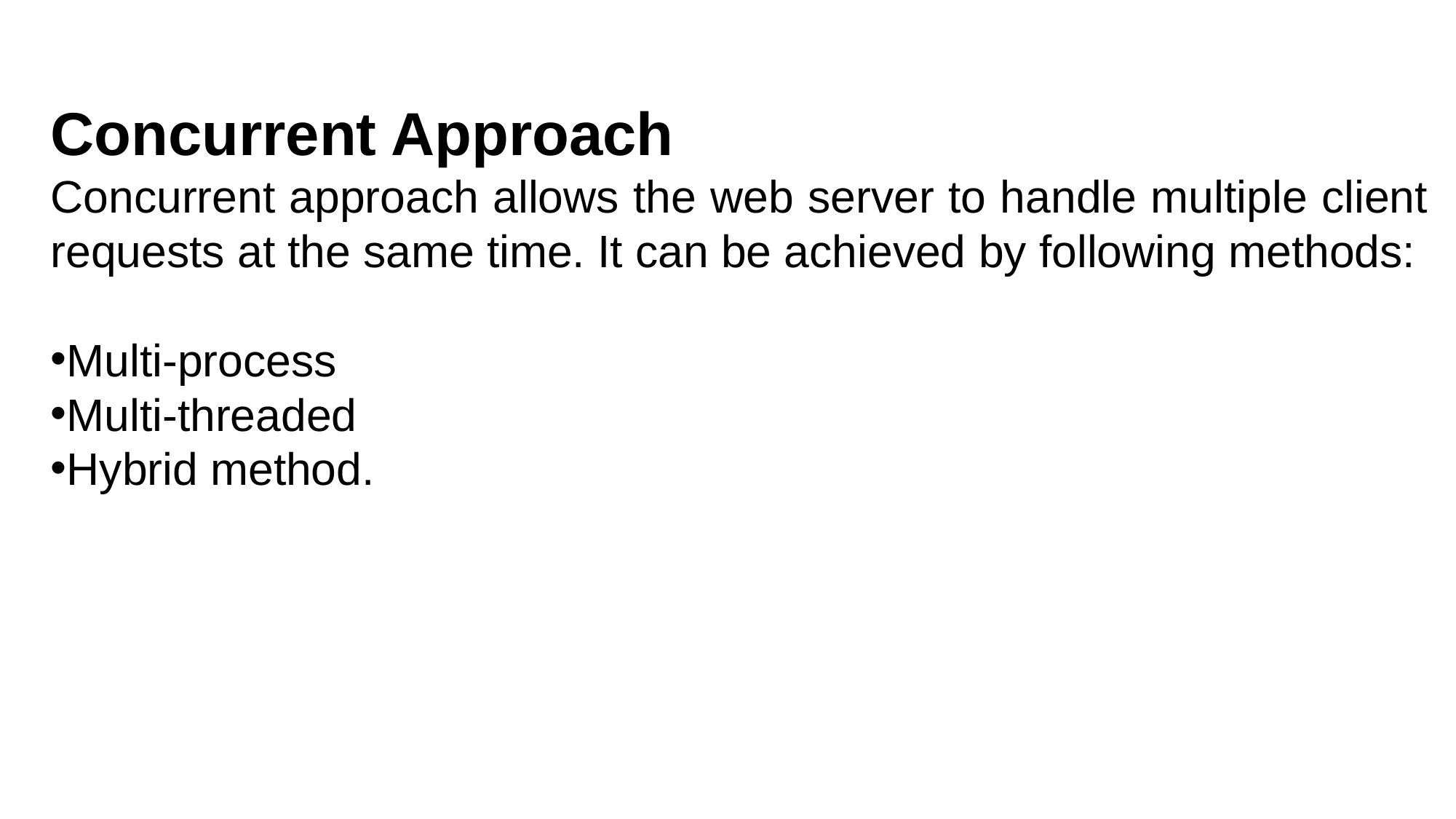

Concurrent Approach
Concurrent approach allows the web server to handle multiple client requests at the same time. It can be achieved by following methods:

Multi-process
Multi-threaded
Hybrid method.